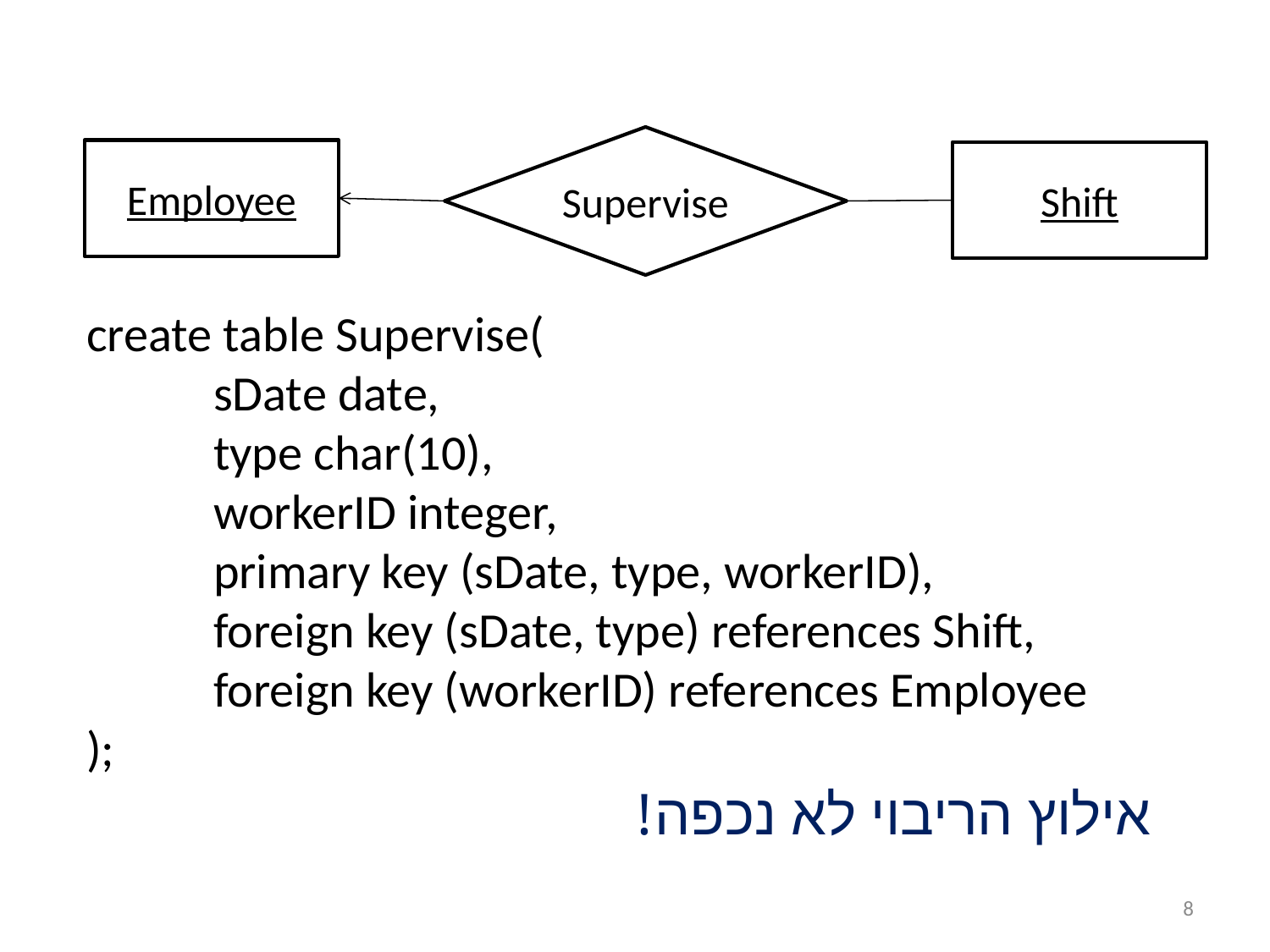

Supervise
Employee
Shift
create table Supervise(
	sDate date,
	type char(10),
	workerID integer,
	primary key (sDate, type, workerID),
	foreign key (sDate, type) references Shift,
	foreign key (workerID) references Employee
);
אילוץ הריבוי לא נכפה!
8